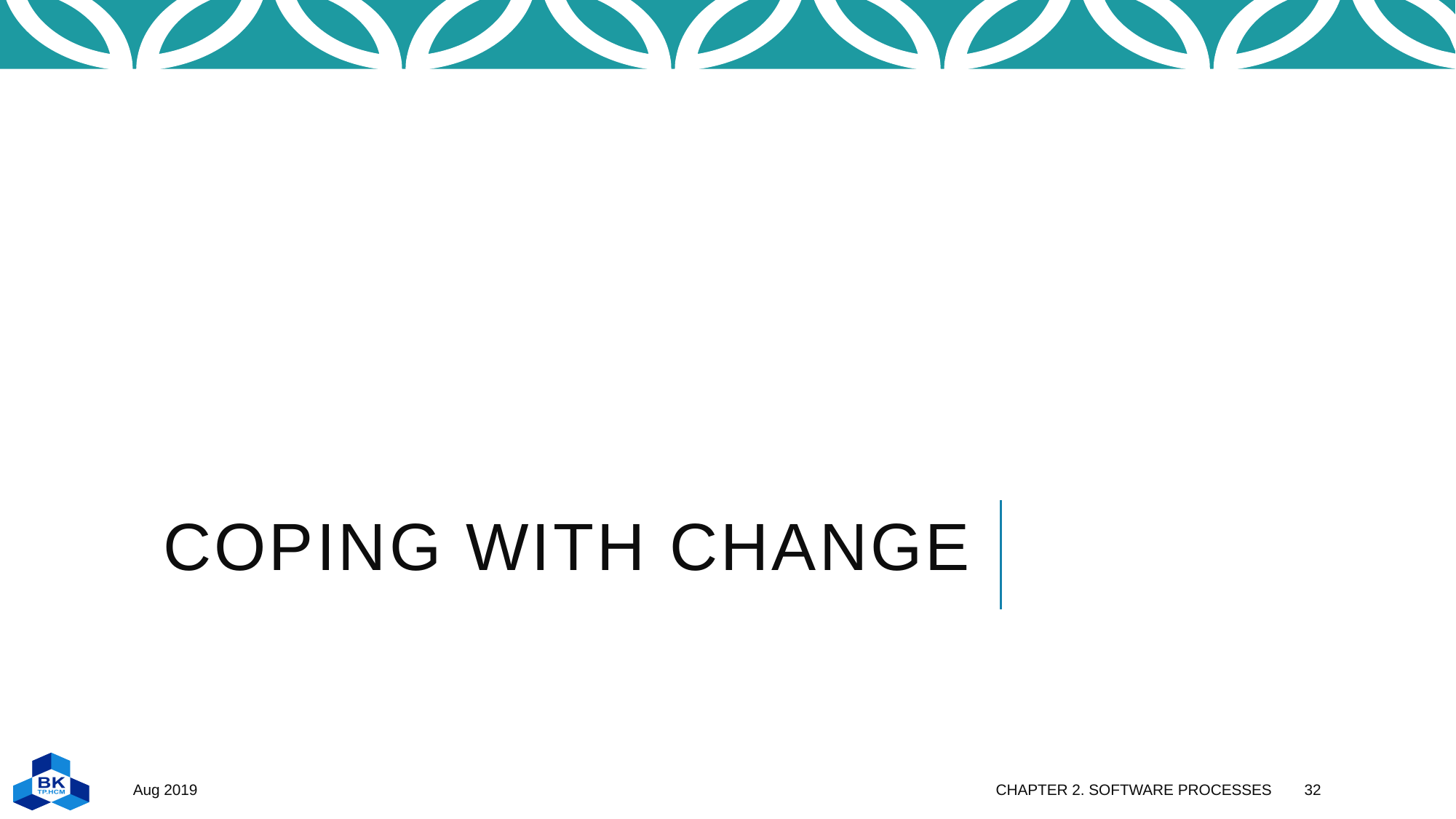

# Coping with change

Aug 2019
Chapter 2. Software Processes
32